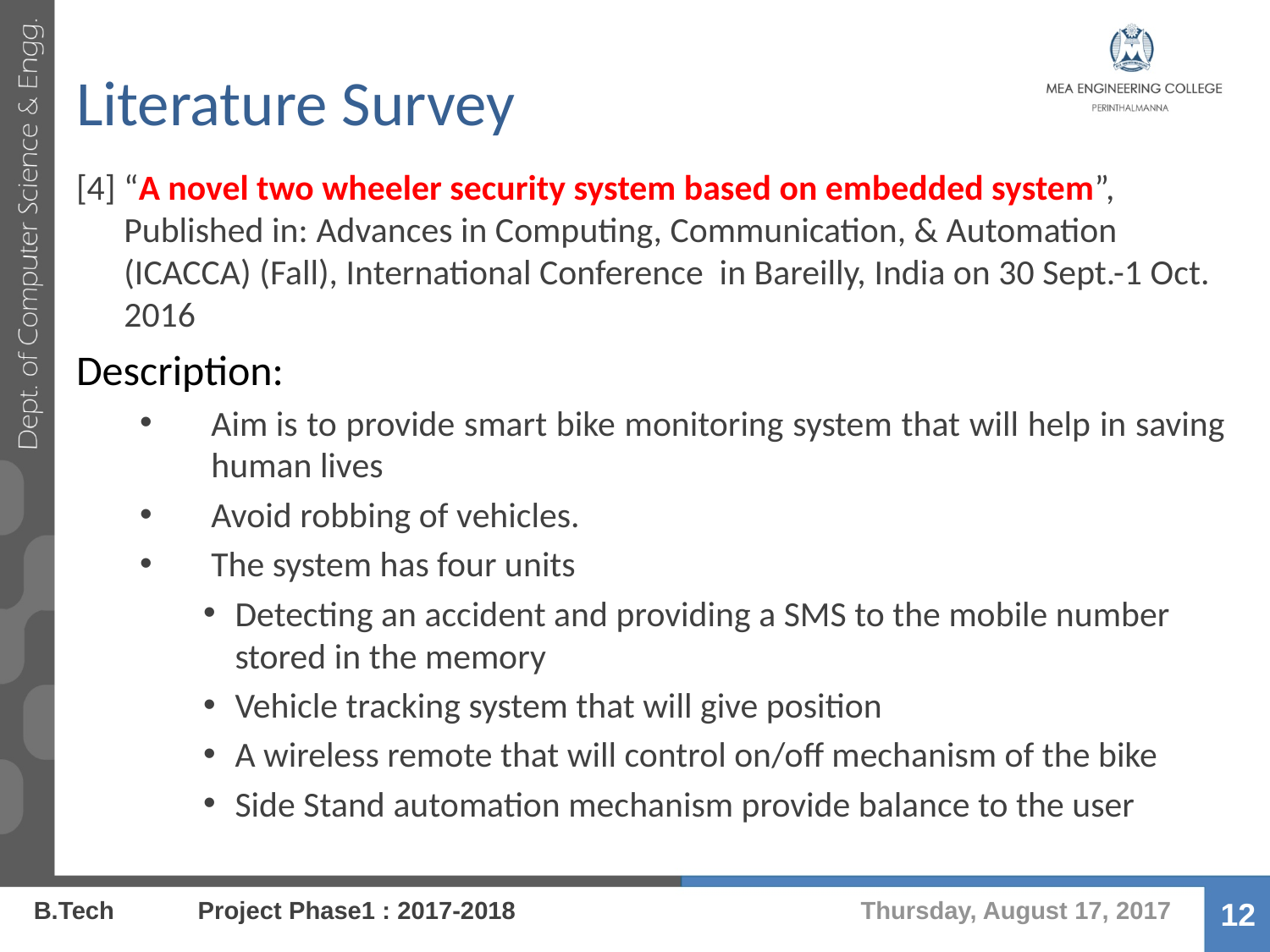

# Literature Survey
[4] “A novel two wheeler security system based on embedded system”, Published in: Advances in Computing, Communication, & Automation (ICACCA) (Fall), International Conference  in Bareilly, India on 30 Sept.-1 Oct. 2016
Description:
Aim is to provide smart bike monitoring system that will help in saving human lives
Avoid robbing of vehicles.
The system has four units
Detecting an accident and providing a SMS to the mobile number stored in the memory
Vehicle tracking system that will give position
A wireless remote that will control on/off mechanism of the bike
Side Stand automation mechanism provide balance to the user

Thursday, August 17, 2017
B.Tech            Project Phase1 : 2017-2018
12